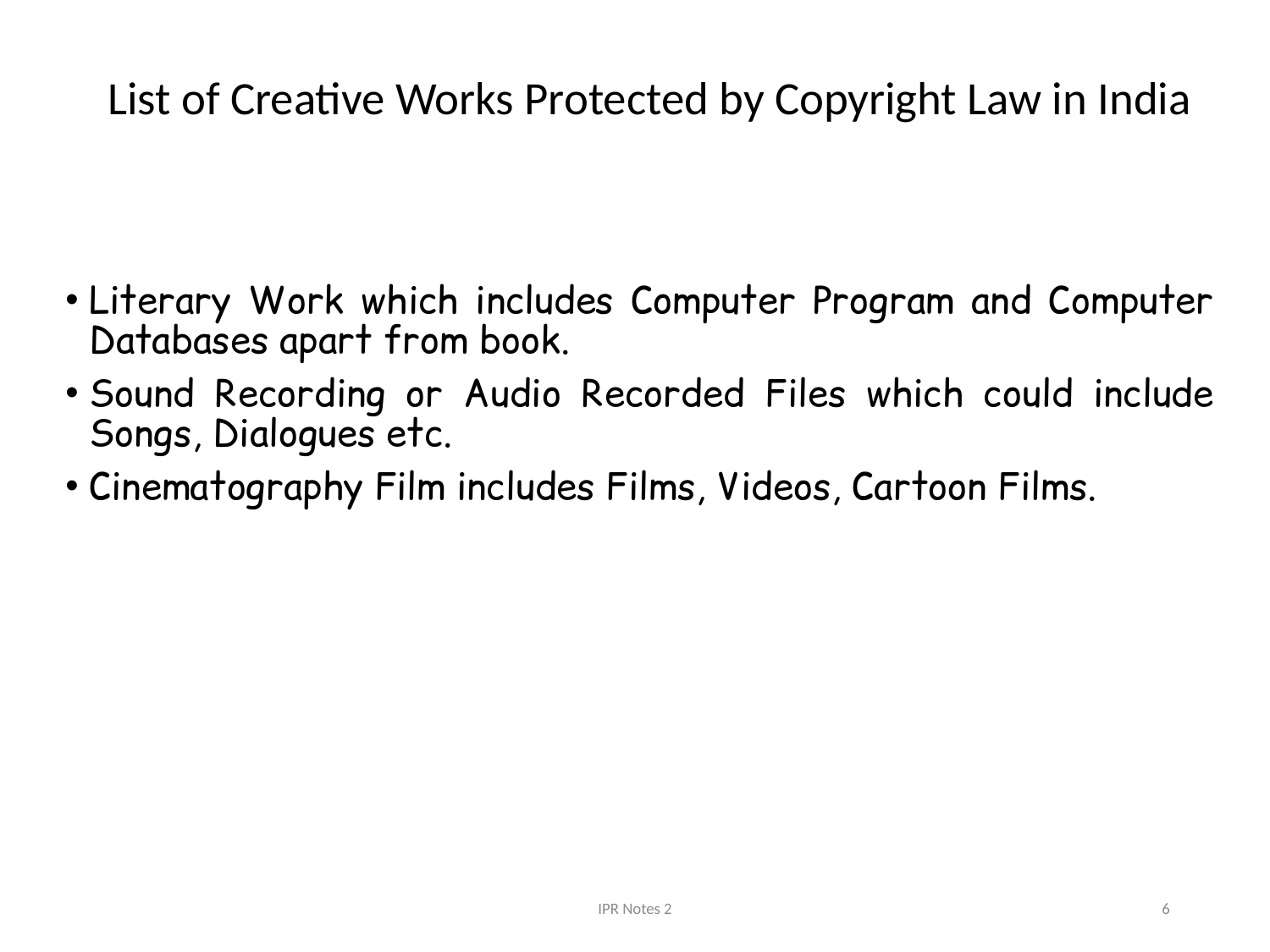

# List of Creative Works Protected by Copyright Law in India
Literary Work which includes Computer Program and Computer Databases apart from book.
Sound Recording or Audio Recorded Files which could include Songs, Dialogues etc.
Cinematography Film includes Films, Videos, Cartoon Films.

IPR Notes 2
6